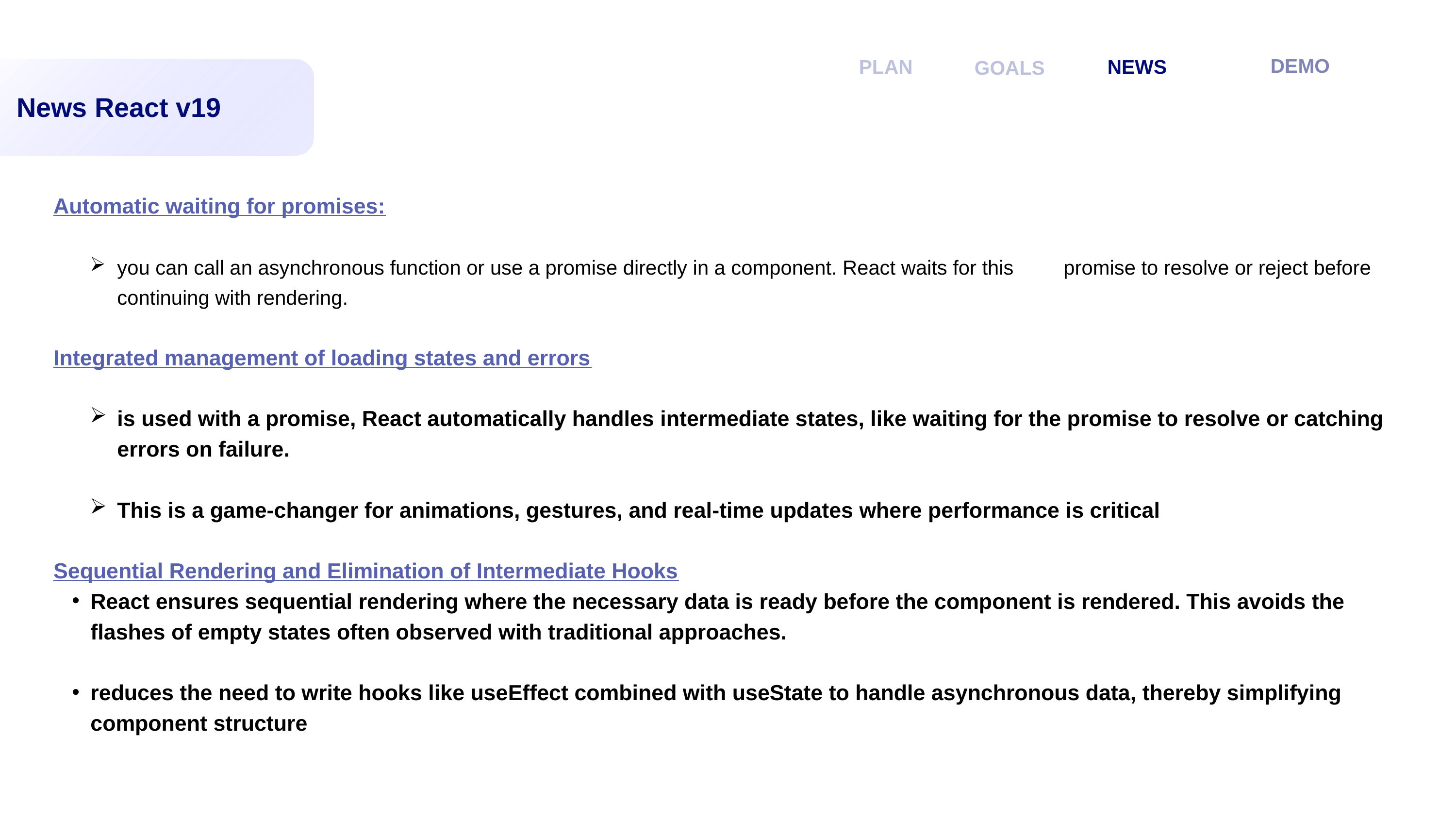

DEMO
PLAN
NEWS
GOALS

News React v19
Automatic waiting for promises:

you can call an asynchronous function or use a promise directly in a component. React waits for this 	promise to resolve or reject before continuing with rendering.

Integrated management of loading states and errors

is used with a promise, React automatically handles intermediate states, like waiting for the promise to resolve or catching errors on failure.

This is a game-changer for animations, gestures, and real-time updates where performance is critical

Sequential Rendering and Elimination of Intermediate Hooks
React ensures sequential rendering where the necessary data is ready before the component is rendered. This avoids the flashes of empty states often observed with traditional approaches.

reduces the need to write hooks like useEffect combined with useState to handle asynchronous data, thereby simplifying component structure